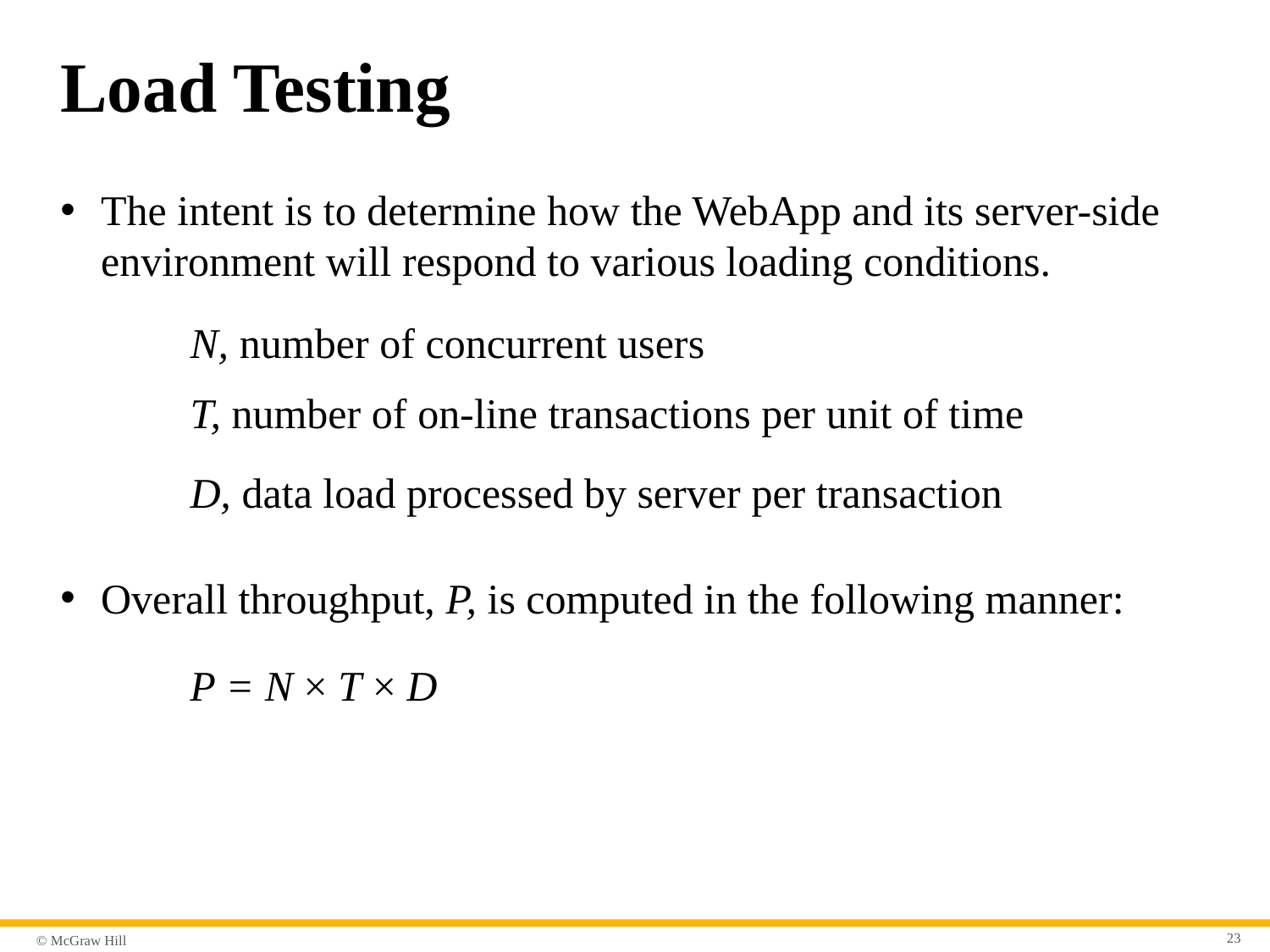

# Load Testing
The intent is to determine how the WebApp and its server-side environment will respond to various loading conditions.
N, number of concurrent users
T, number of on-line transactions per unit of time
D, data load processed by server per transaction
Overall throughput, P, is computed in the following manner:
P = N × T × D
23